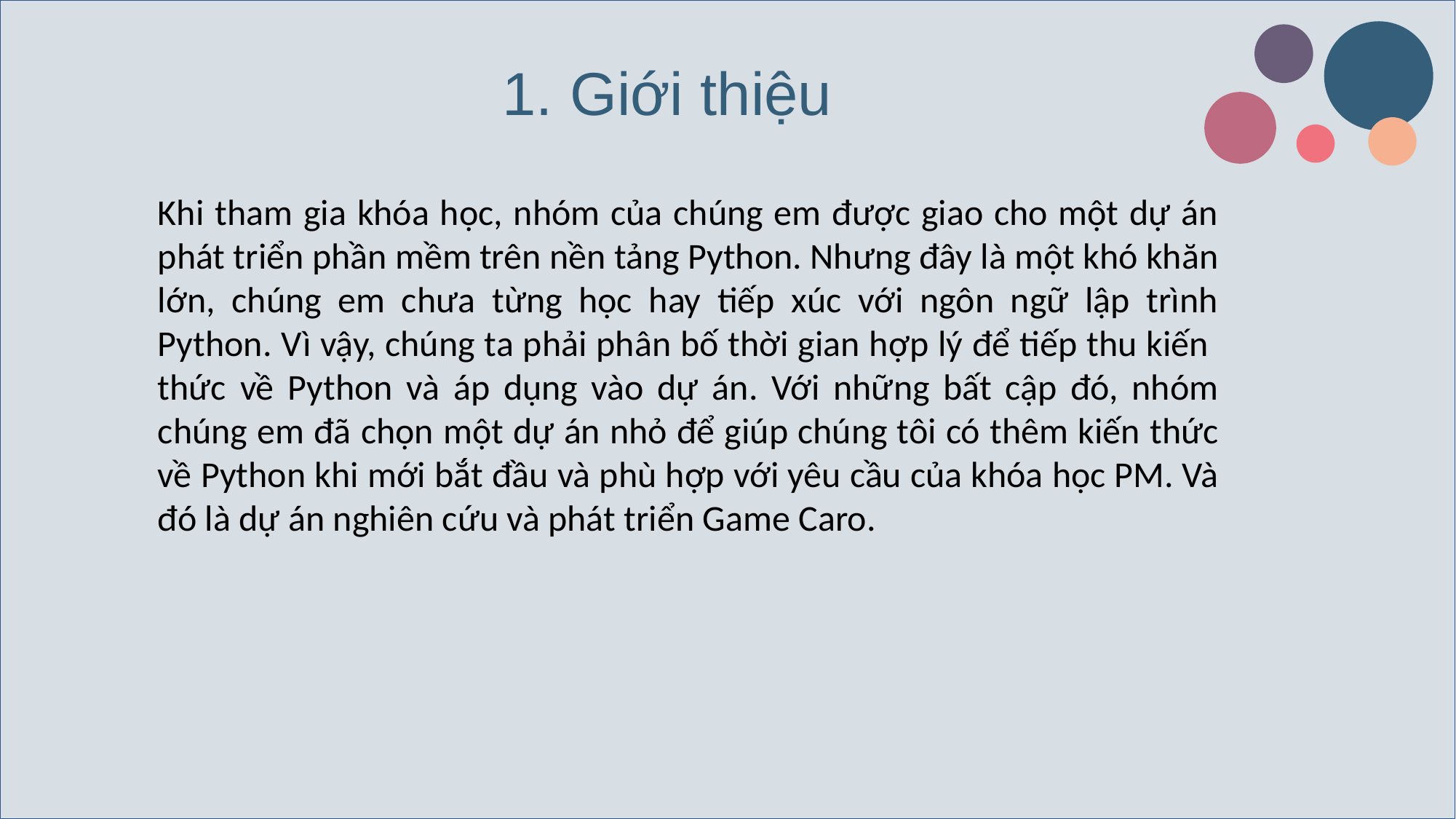

1. Giới thiệu

Khi tham gia khóa học, nhóm của chúng em được giao cho một dự án phát triển phần mềm trên nền tảng Python. Nhưng đây là một khó khăn lớn, chúng em chưa từng học hay tiếp xúc với ngôn ngữ lập trình Python. Vì vậy, chúng ta phải phân bố thời gian hợp lý để tiếp thu kiến ​​thức về Python và áp dụng vào dự án. Với những bất cập đó, nhóm chúng em đã chọn một dự án nhỏ để giúp chúng tôi có thêm kiến ​​thức về Python khi mới bắt đầu và phù hợp với yêu cầu của khóa học PM. Và đó là dự án nghiên cứu và phát triển Game Caro.